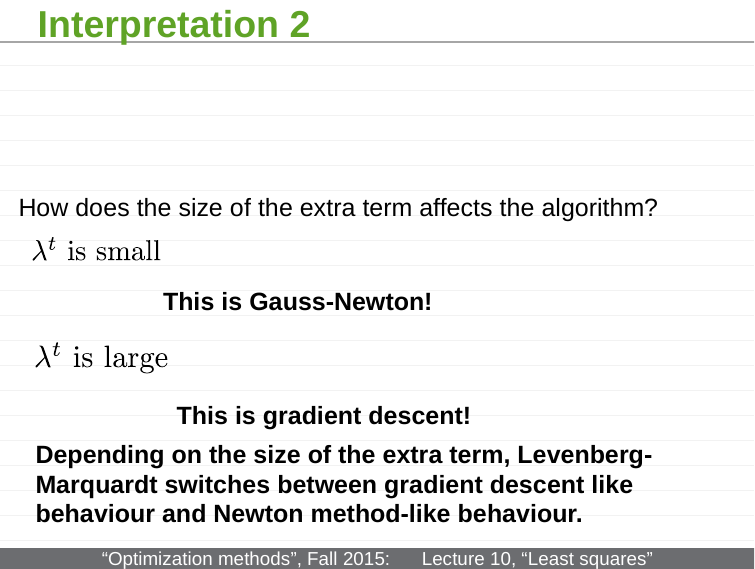

# Interpretation 2
How does the size of the extra term affects the algorithm?

This is Gauss-Newton!

This is gradient descent!
Depending on the size of the extra term, Levenberg-Marquardt switches between gradient descent like behaviour and Newton method-like behaviour.